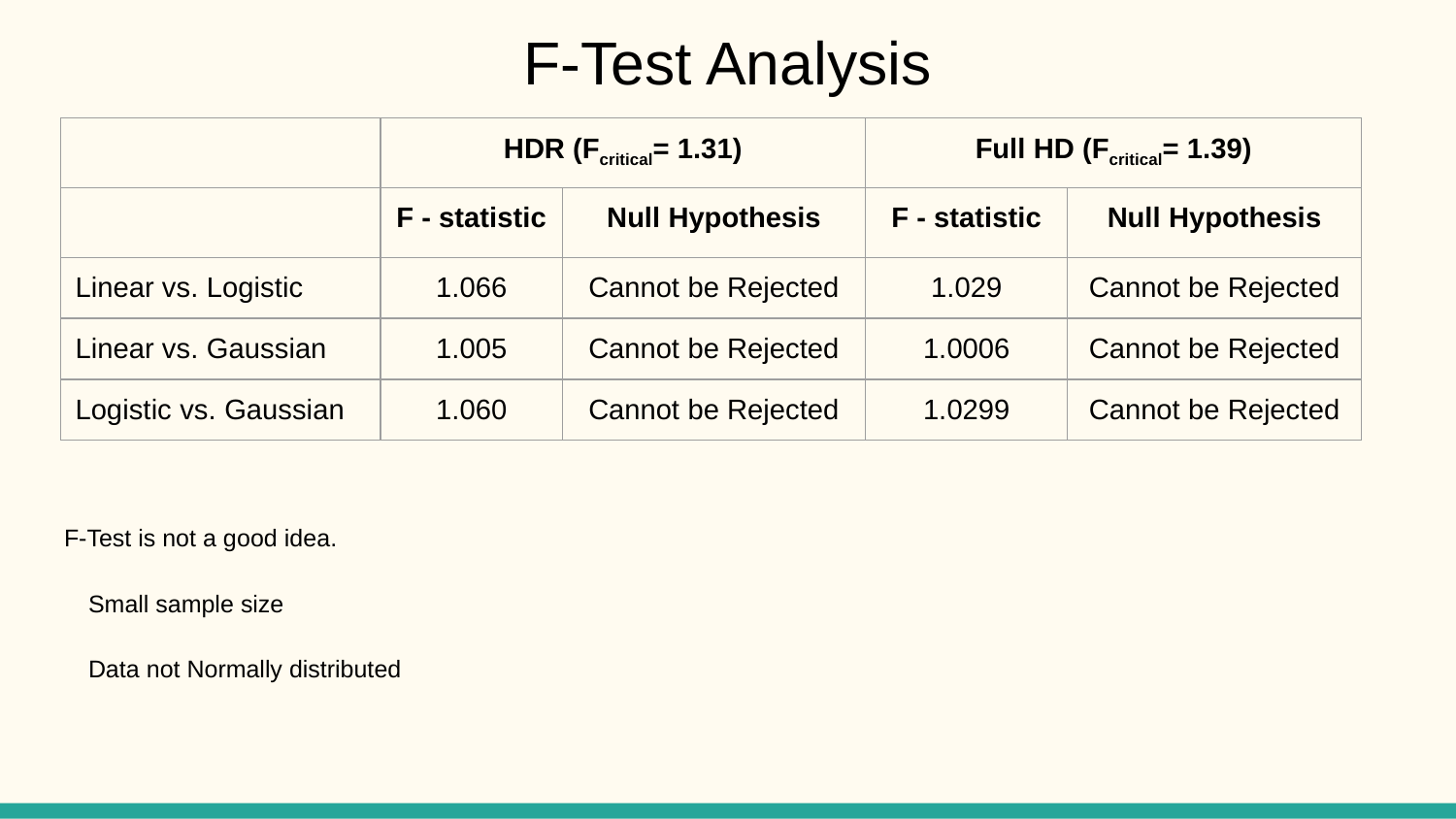

# F-Test Analysis
|  | HDR (Fcritical= 1.31) |  | Full HD (Fcritical= 1.39) |  |
| --- | --- | --- | --- | --- |
|  | F - statistic | Null Hypothesis | F - statistic | Null Hypothesis |
| Linear vs. Logistic | 1.066 | Cannot be Rejected | 1.029 | Cannot be Rejected |
| Linear vs. Gaussian | 1.005 | Cannot be Rejected | 1.0006 | Cannot be Rejected |
| Logistic vs. Gaussian | 1.060 | Cannot be Rejected | 1.0299 | Cannot be Rejected |
F-Test is not a good idea.
Small sample size
Data not Normally distributed